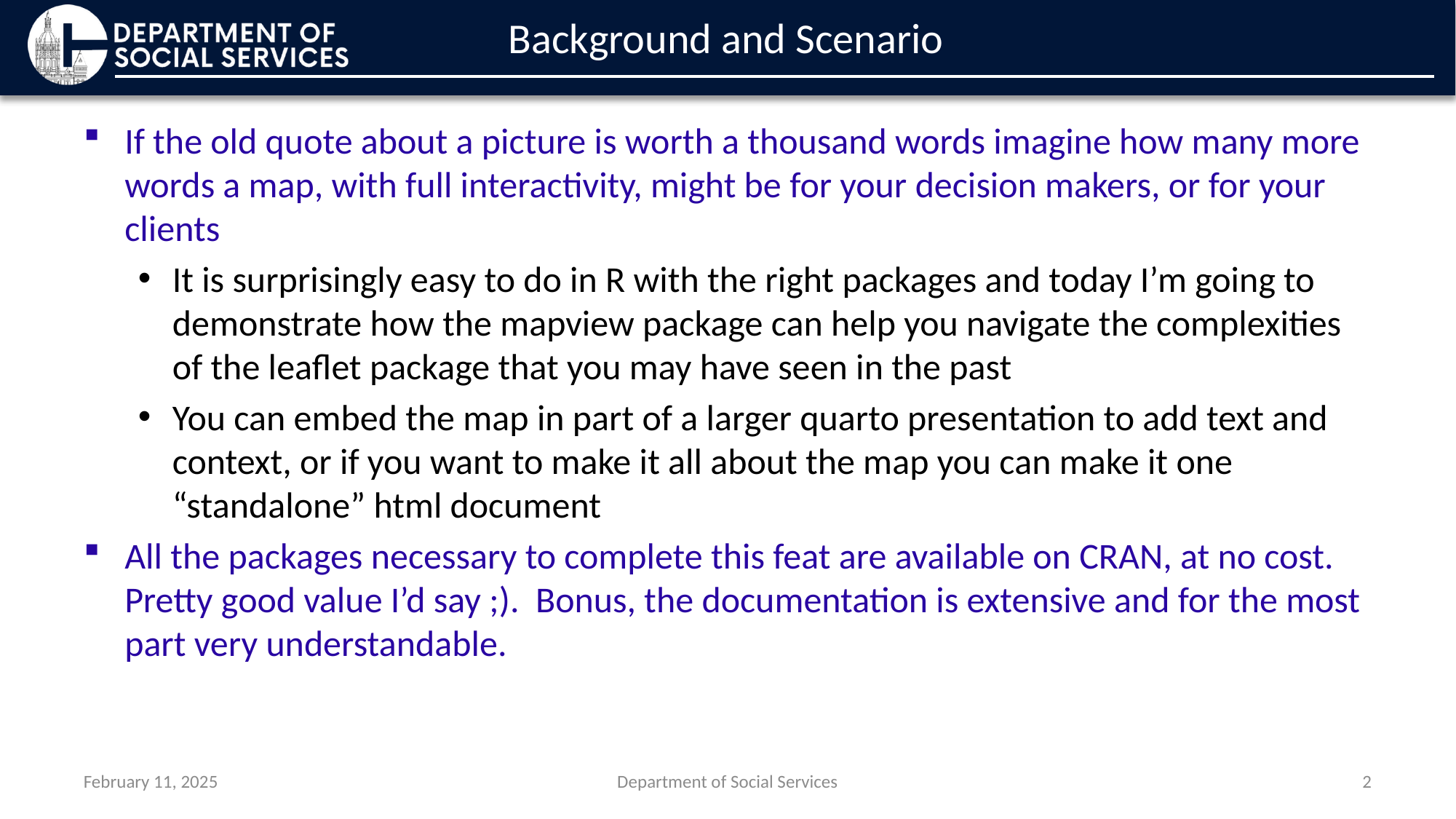

# Background and Scenario
If the old quote about a picture is worth a thousand words imagine how many more words a map, with full interactivity, might be for your decision makers, or for your clients
It is surprisingly easy to do in R with the right packages and today I’m going to demonstrate how the mapview package can help you navigate the complexities of the leaflet package that you may have seen in the past
You can embed the map in part of a larger quarto presentation to add text and context, or if you want to make it all about the map you can make it one “standalone” html document
All the packages necessary to complete this feat are available on CRAN, at no cost.  Pretty good value I’d say ;).  Bonus, the documentation is extensive and for the most part very understandable.
February 11, 2025
Department of Social Services
2